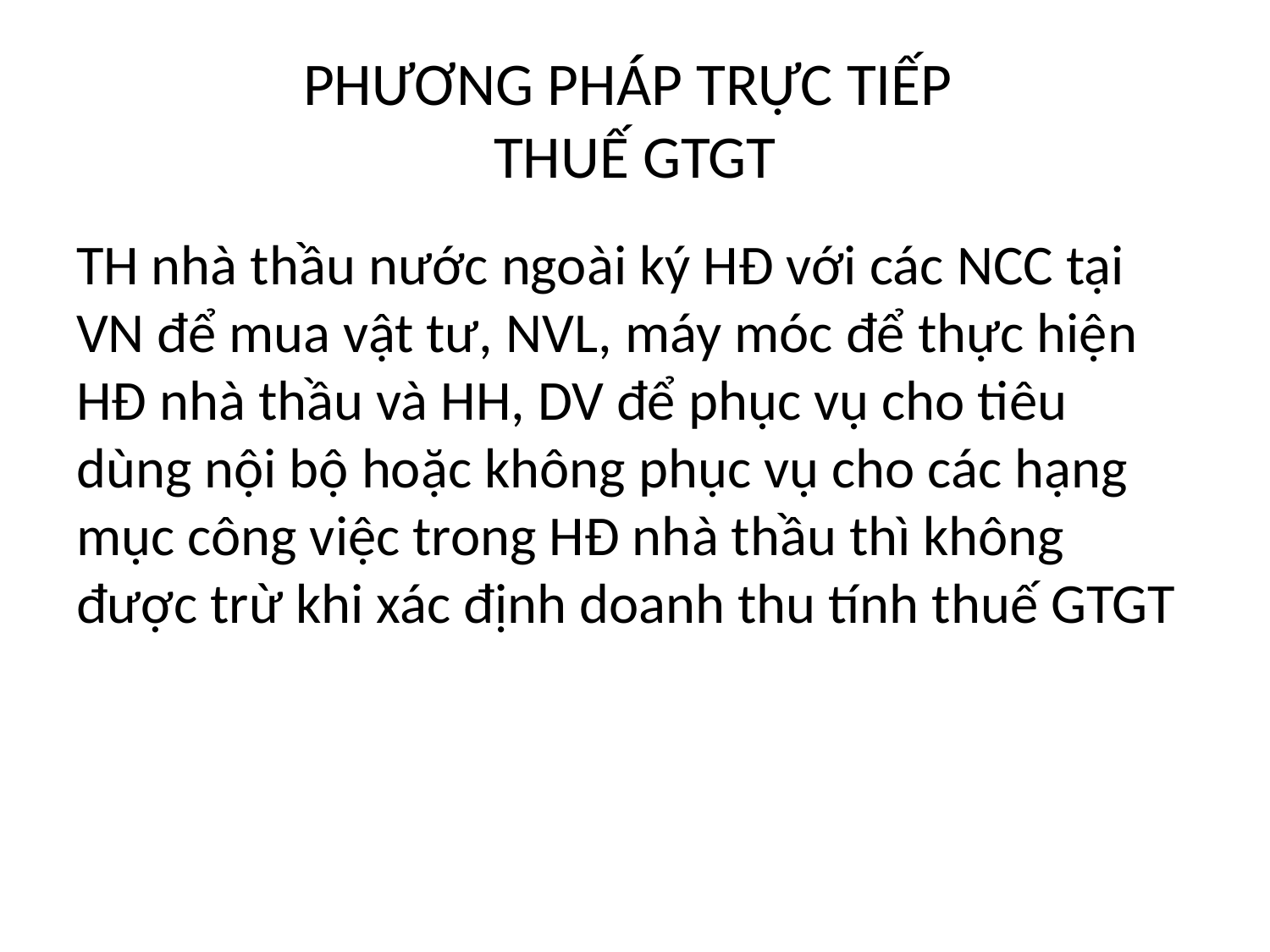

# PHƯƠNG PHÁP TRỰC TIẾP THUẾ GTGT
TH nhà thầu nước ngoài ký HĐ với các NCC tại VN để mua vật tư, NVL, máy móc để thực hiện HĐ nhà thầu và HH, DV để phục vụ cho tiêu dùng nội bộ hoặc không phục vụ cho các hạng mục công việc trong HĐ nhà thầu thì không được trừ khi xác định doanh thu tính thuế GTGT